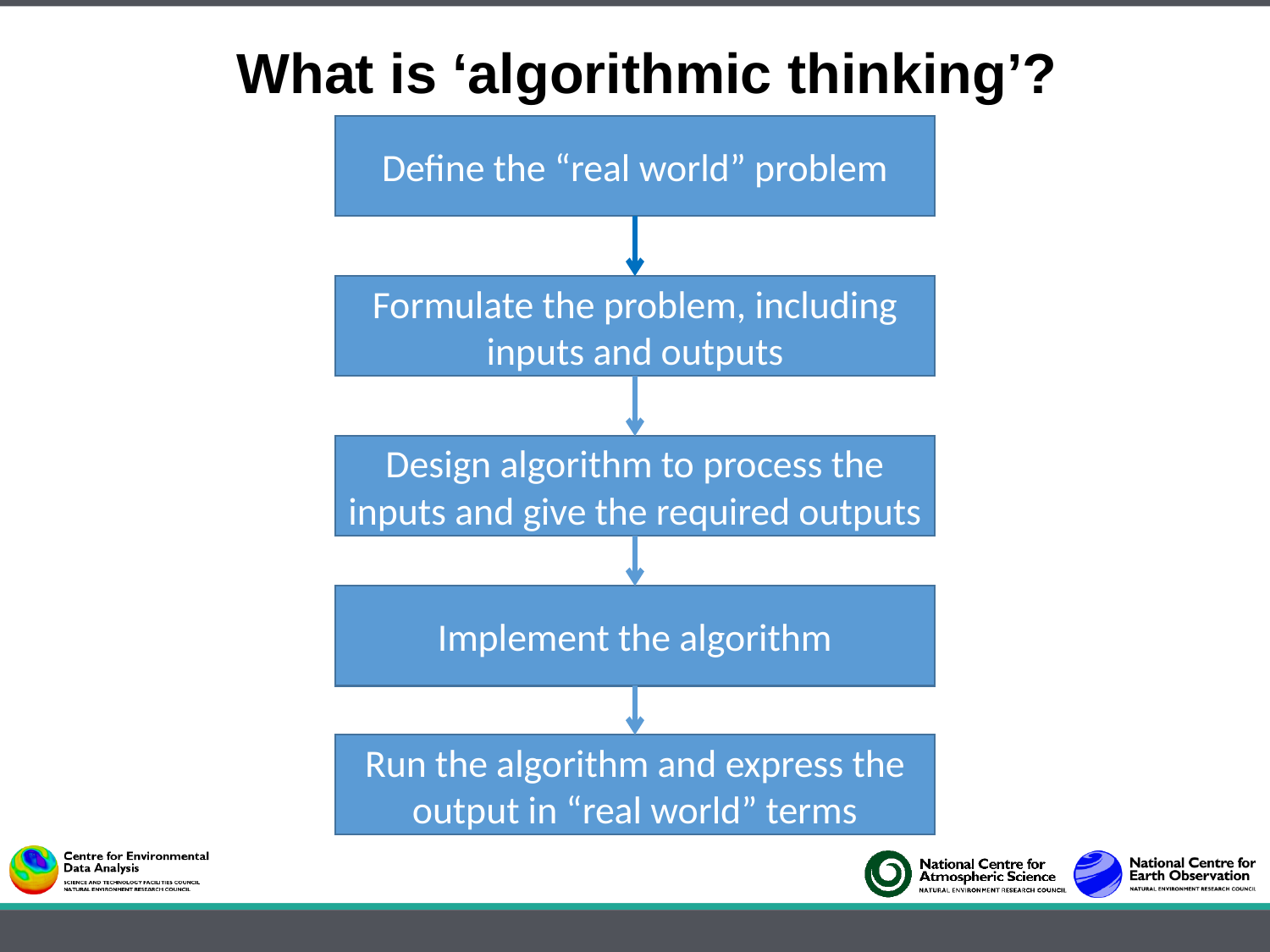

# What is ‘algorithmic thinking’?
Define the “real world” problem
Formulate the problem, including inputs and outputs
Design algorithm to process the inputs and give the required outputs
Implement the algorithm
Run the algorithm and express the output in “real world” terms